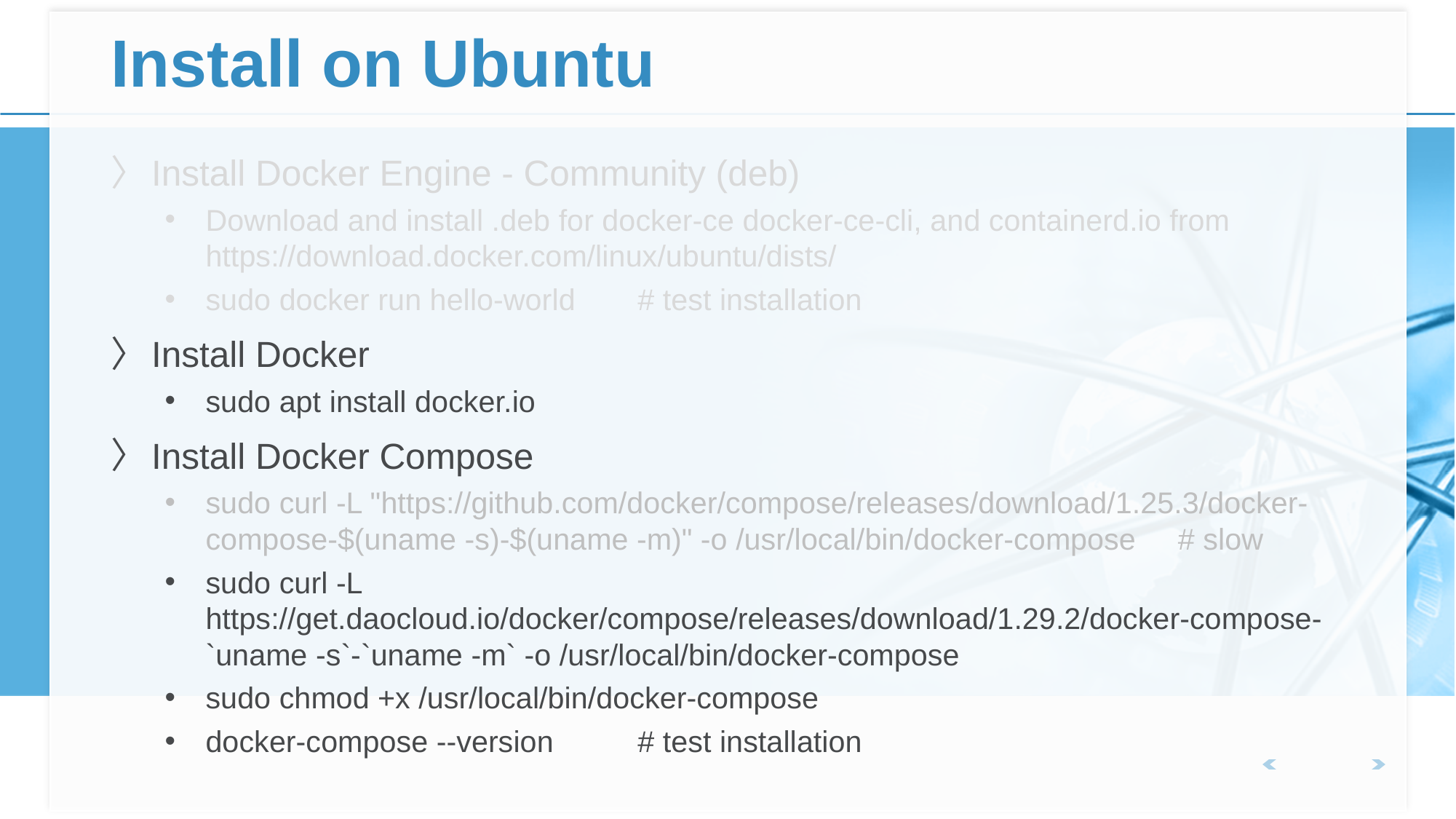

# Install on Ubuntu
Install Docker Engine - Community (deb)
Download and install .deb for docker-ce docker-ce-cli, and containerd.io from https://download.docker.com/linux/ubuntu/dists/
sudo docker run hello-world	# test installation
Install Docker
sudo apt install docker.io
Install Docker Compose
sudo curl -L "https://github.com/docker/compose/releases/download/1.25.3/docker-compose-$(uname -s)-$(uname -m)" -o /usr/local/bin/docker-compose	# slow
sudo curl -L https://get.daocloud.io/docker/compose/releases/download/1.29.2/docker-compose-`uname -s`-`uname -m` -o /usr/local/bin/docker-compose
sudo chmod +x /usr/local/bin/docker-compose
docker-compose --version	# test installation